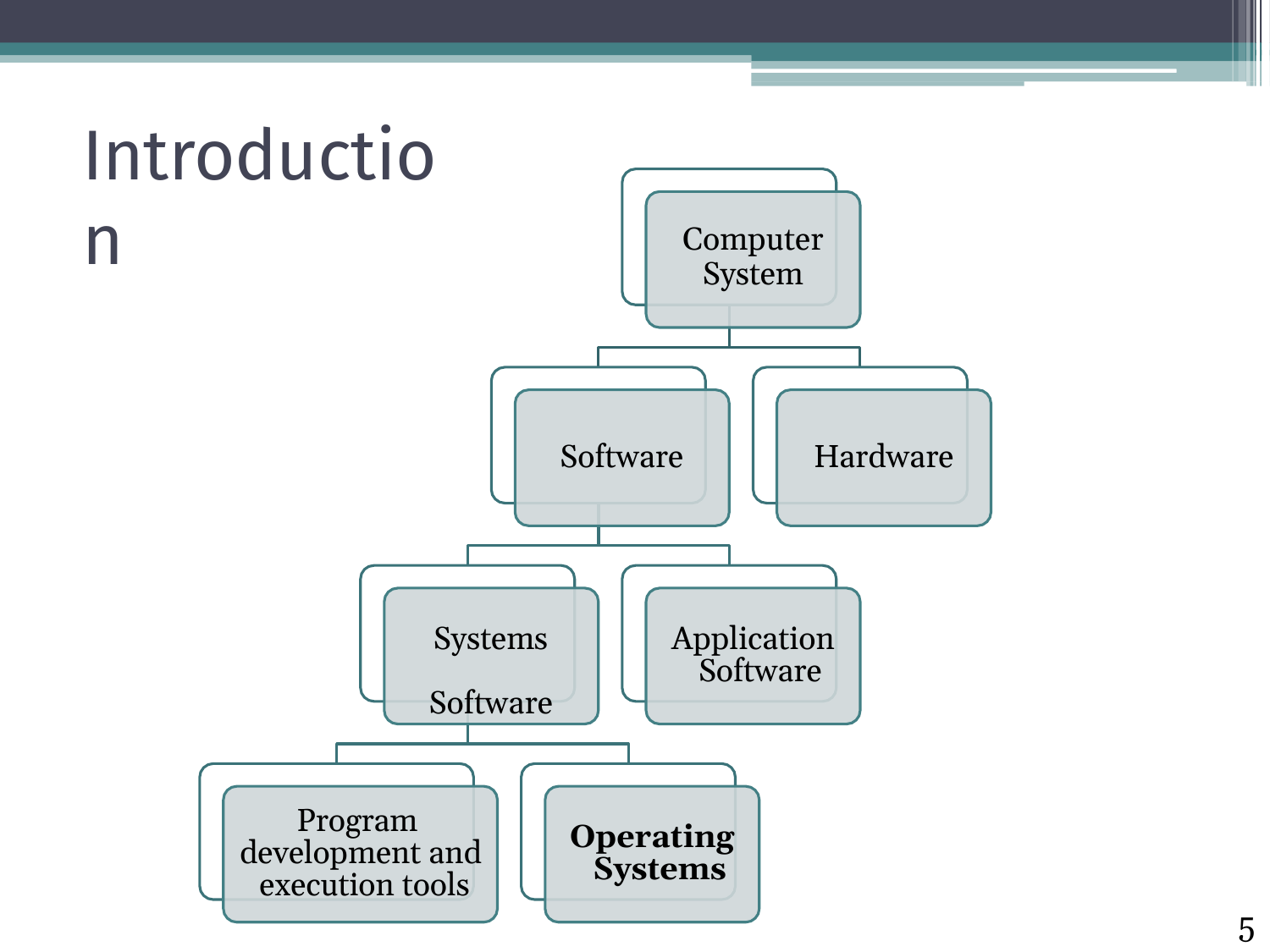

# Introduction

Computer
System

Software
Hardware

Systems  Software
Application  Software

Program  development and  execution tools
Operating  Systems
5